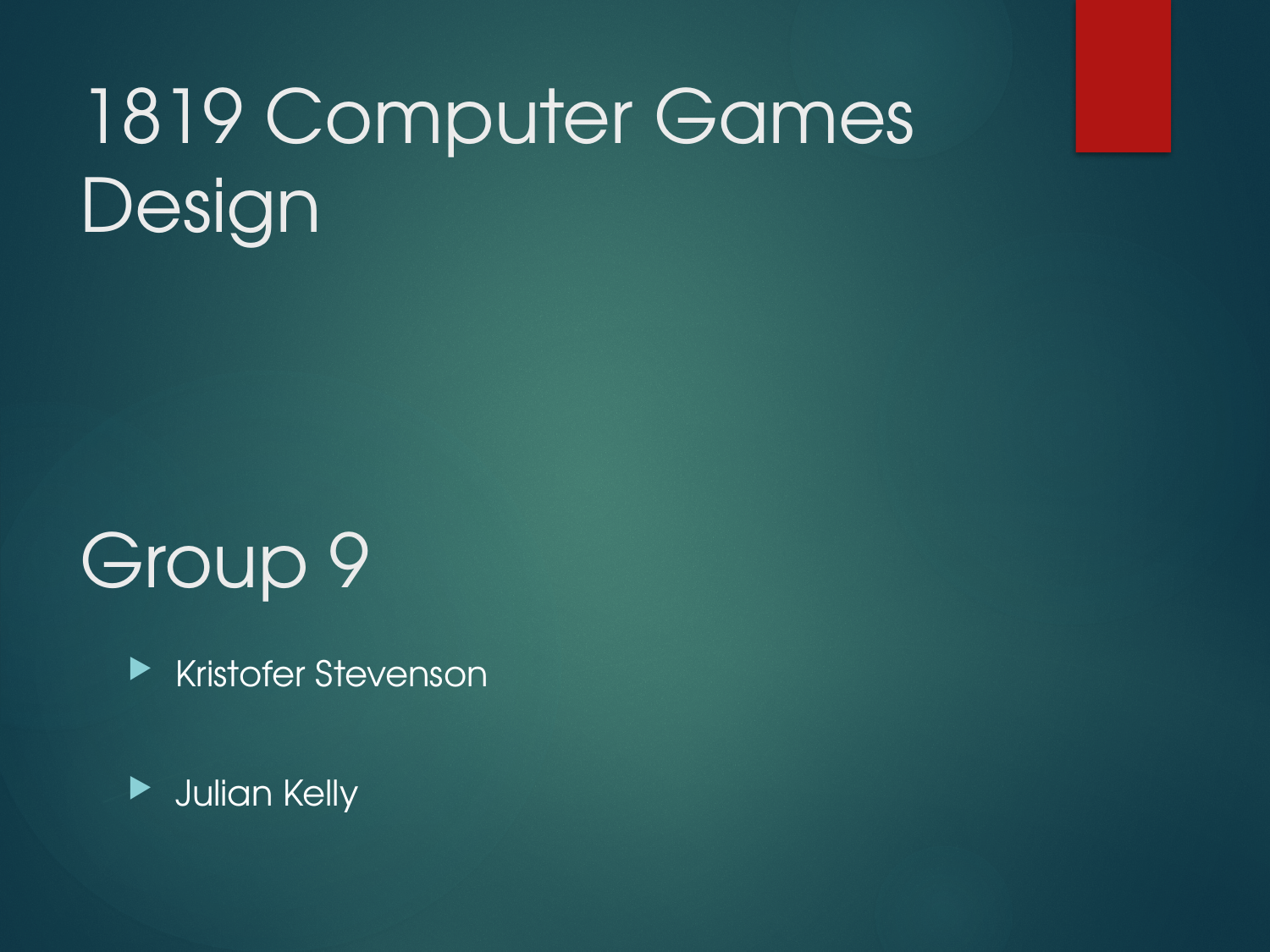

# 1819 Computer Games Design Group 9

Kristofer Stevenson

Julian Kelly